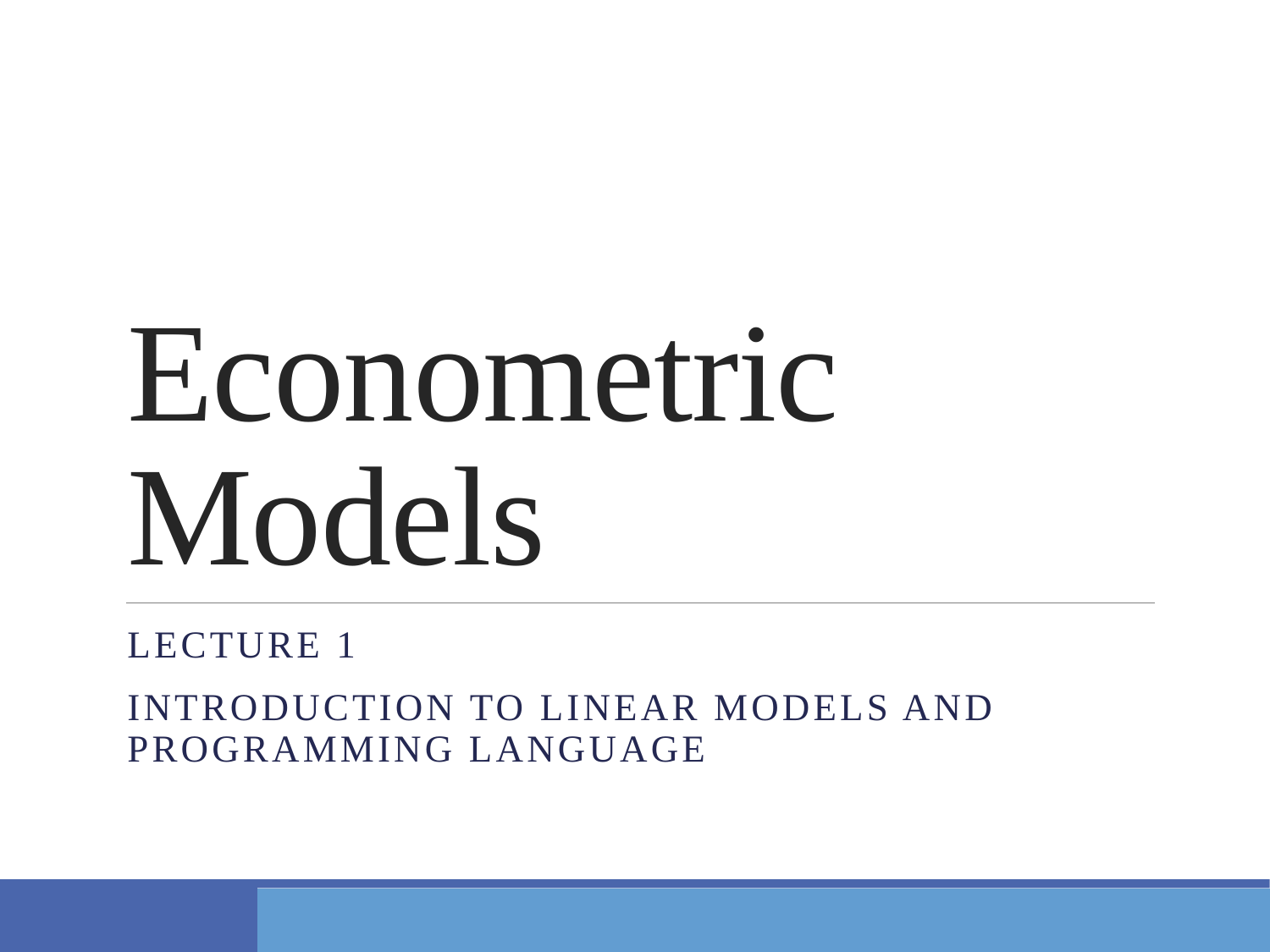

# Econometric Models
Lecture 1
Introduction to Linear Models and programming language